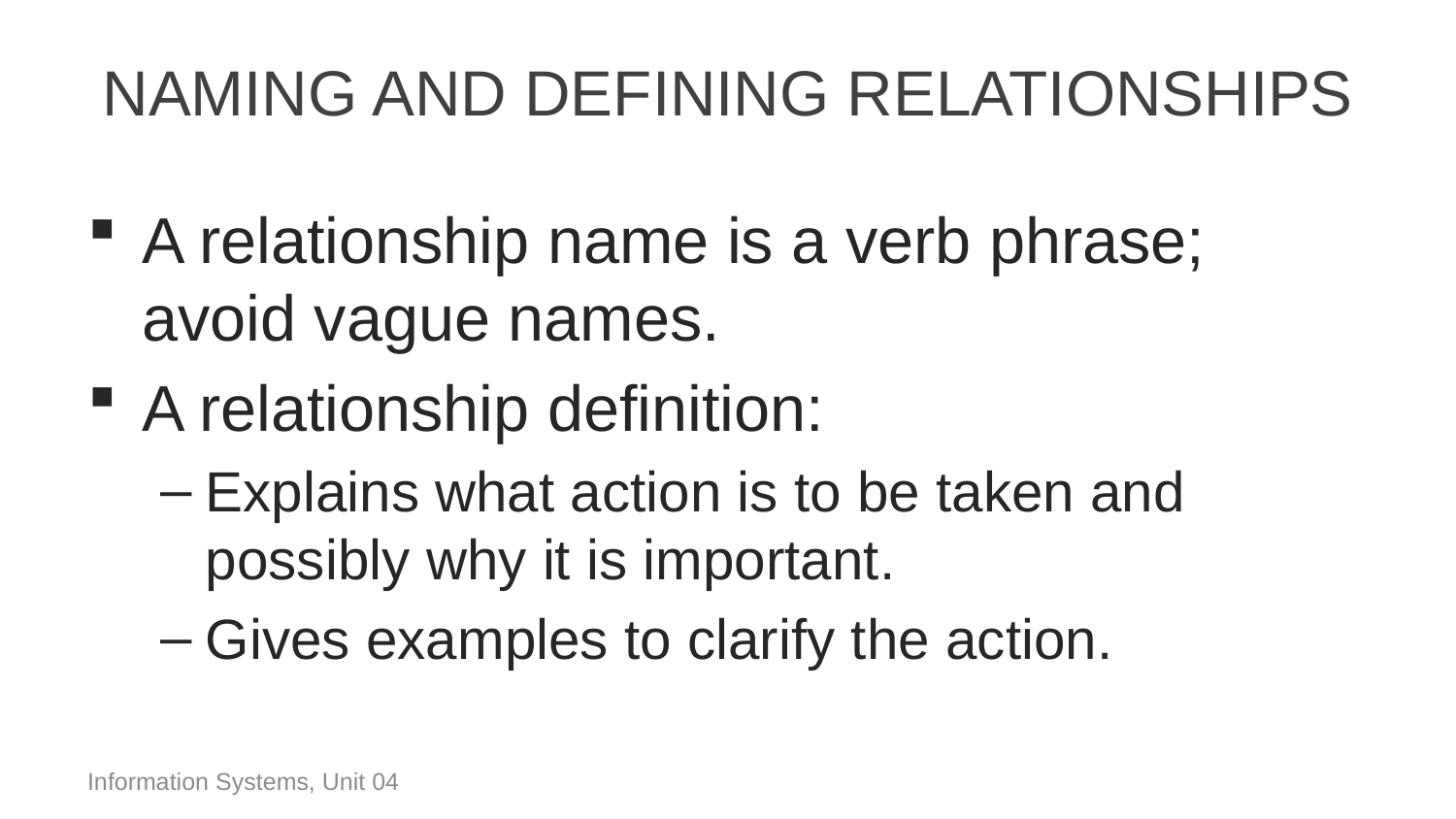

# Naming and Defining Relationships
A relationship name is a verb phrase; avoid vague names.
A relationship definition:
Explains what action is to be taken and possibly why it is important.
Gives examples to clarify the action.
Information Systems, Unit 04
40